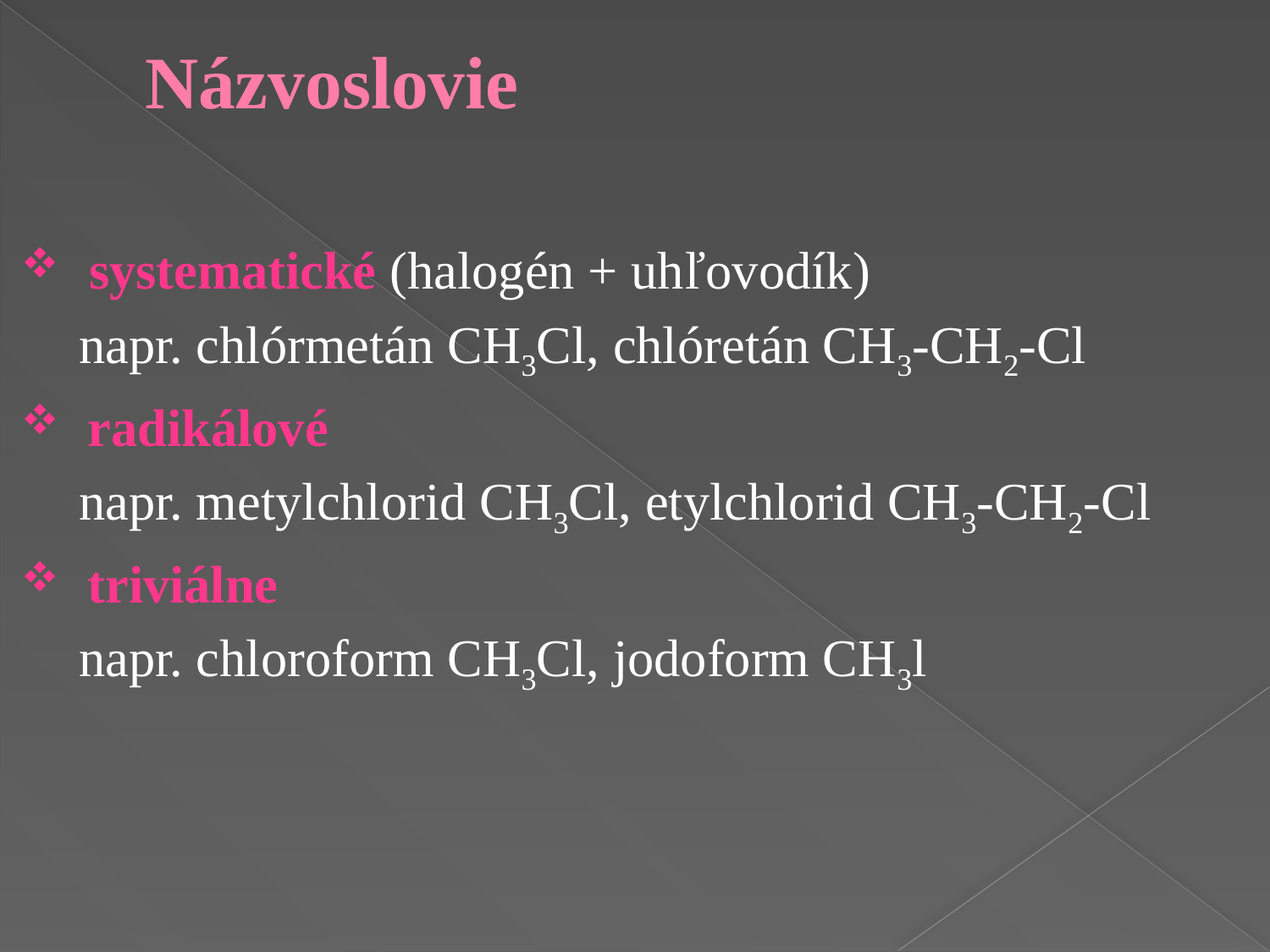

# Názvoslovie

 systematické (halogén + uhľovodík)
     napr. chlórmetán CH3Cl, chlóretán CH3-CH2-Cl
 radikálové
     napr. metylchlorid CH3Cl, etylchlorid CH3-CH2-Cl
 triviálne
     napr. chloroform CH3Cl, jodoform CH3l